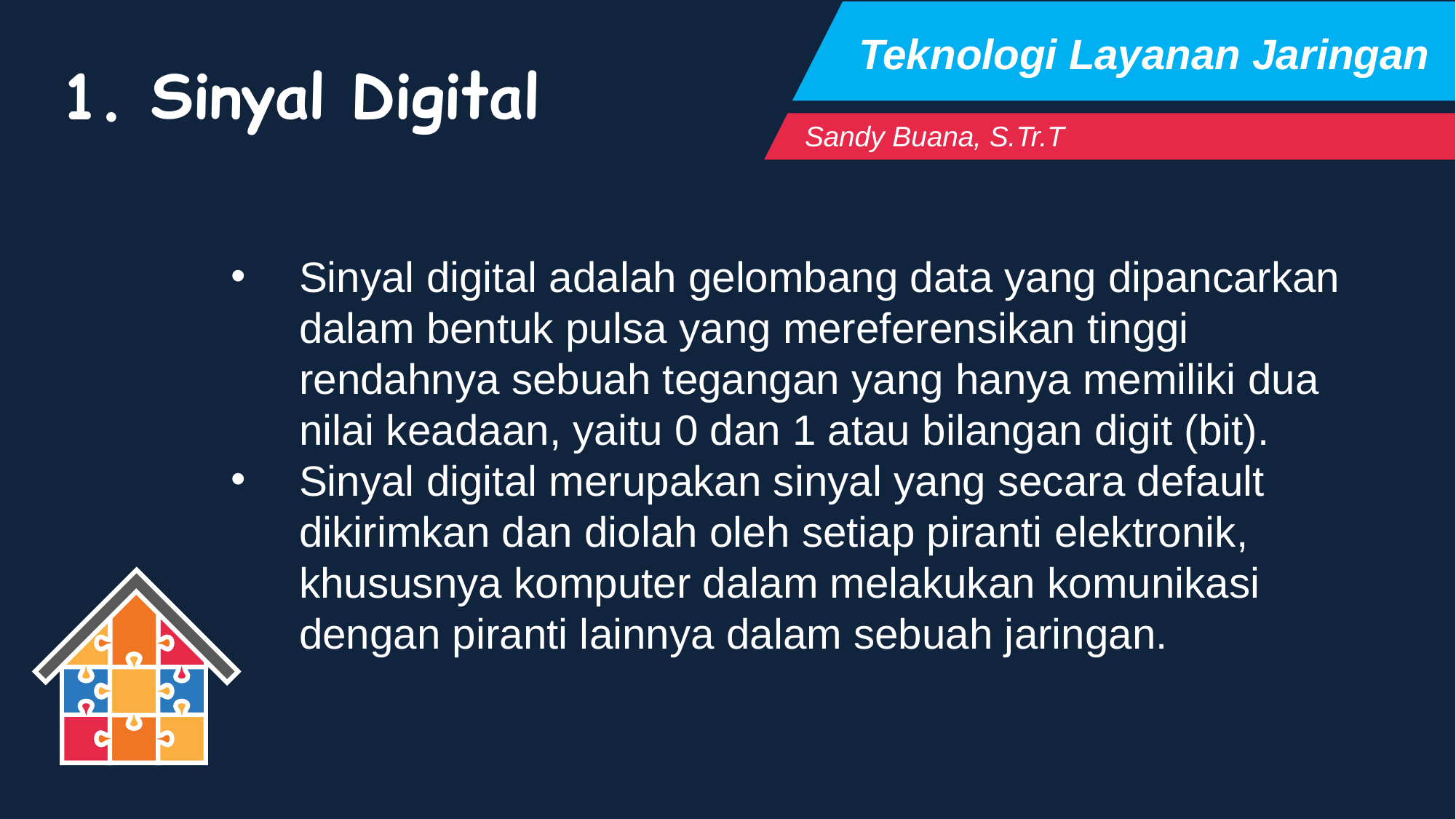

Teknologi Layanan Jaringan
1. Sinyal Digital

Sandy Buana, S.Tr.T
Sinyal digital adalah gelombang data yang dipancarkan dalam bentuk pulsa yang mereferensikan tinggi rendahnya sebuah tegangan yang hanya memiliki dua nilai keadaan, yaitu 0 dan 1 atau bilangan digit (bit).
Sinyal digital merupakan sinyal yang secara default dikirimkan dan diolah oleh setiap piranti elektronik, khususnya komputer dalam melakukan komunikasi dengan piranti lainnya dalam sebuah jaringan.